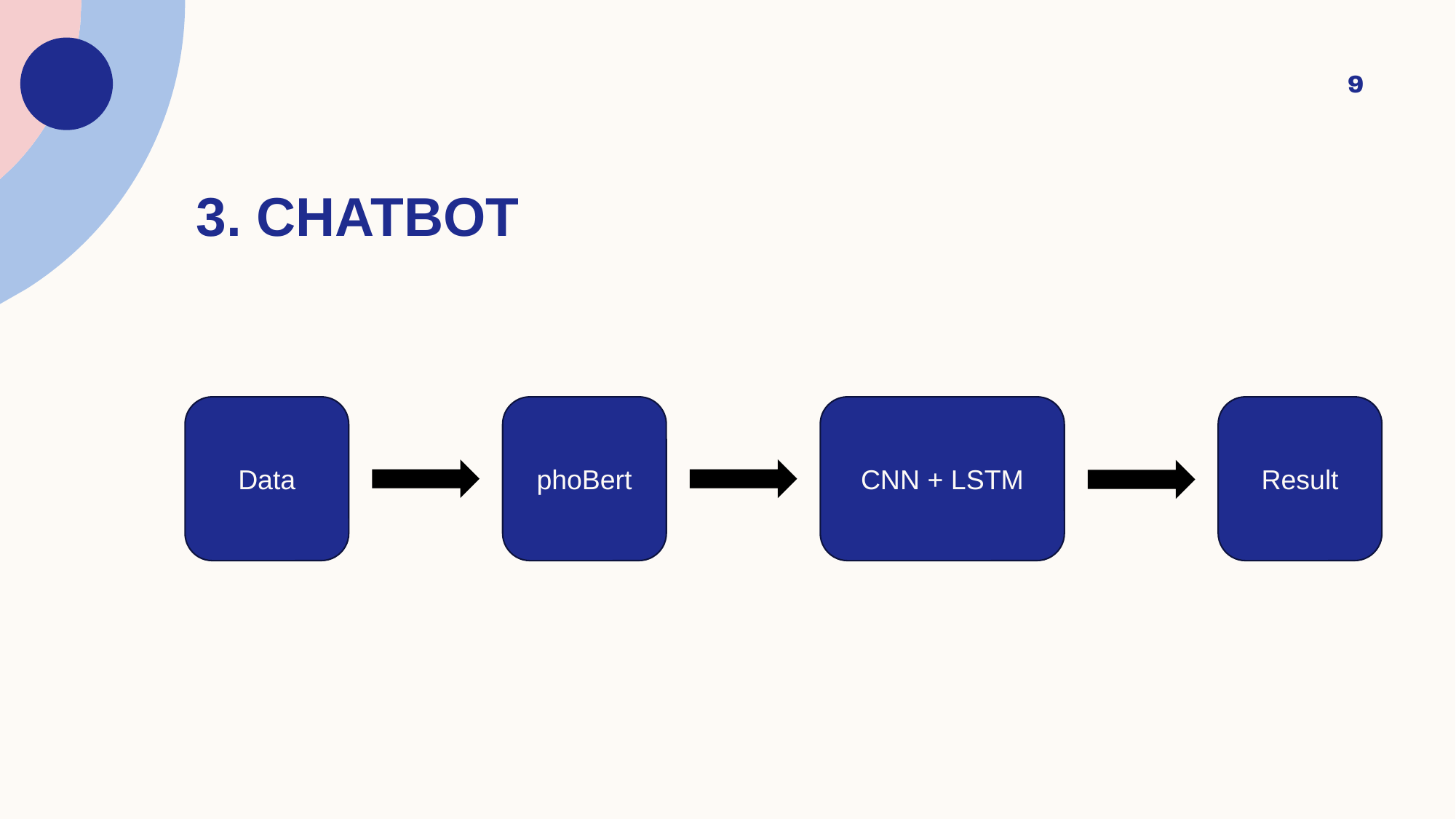

9
# 3. Chatbot
Data
phoBert
CNN + LSTM
Result